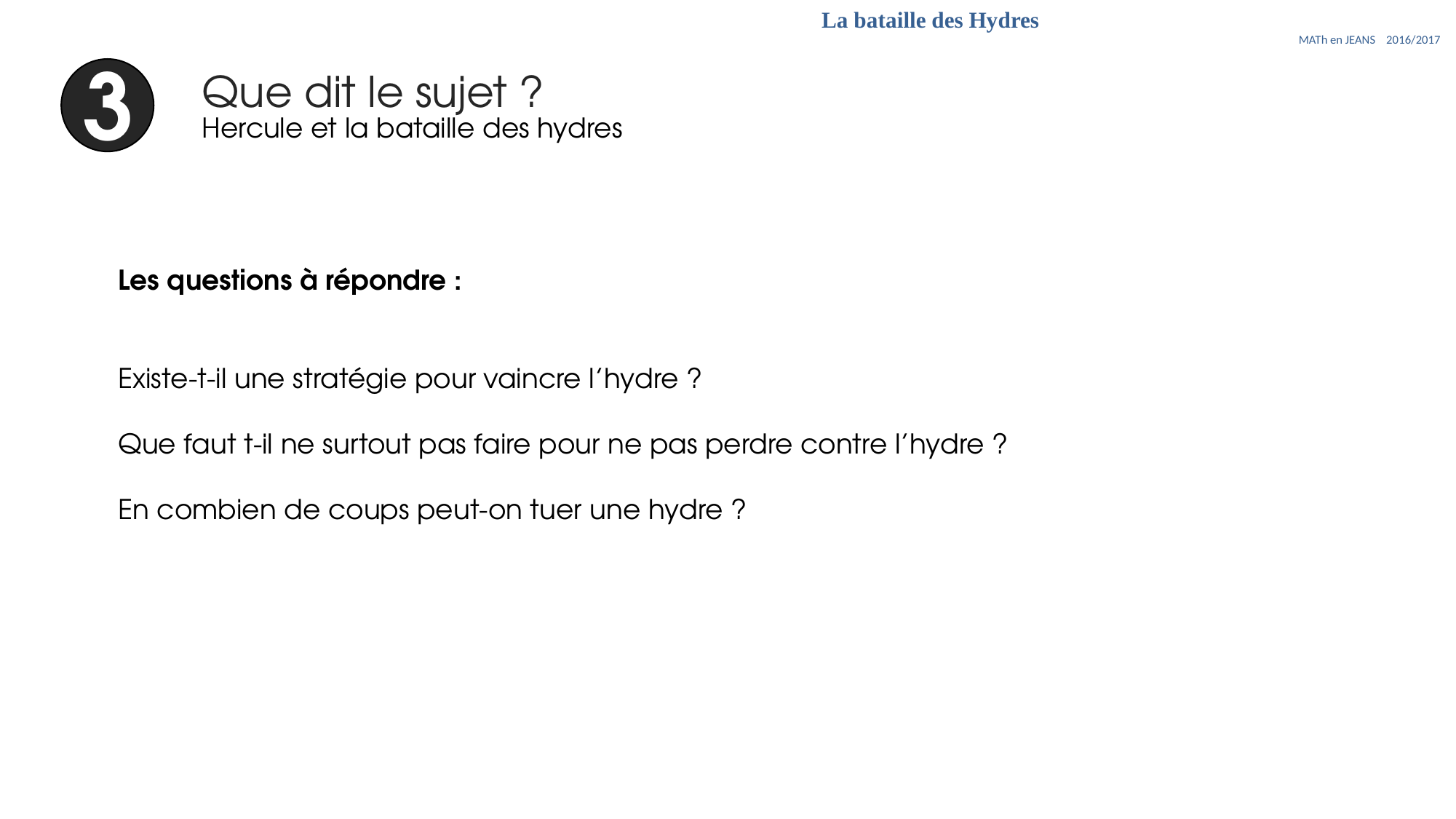

La bataille des Hydres
MATh en JEANS    2016/2017
3

Que dit le sujet ?
Hercule et la bataille des hydres
Les questions à répondre :

Existe-t-il une stratégie pour vaincre l’hydre ?

Que faut t-il ne surtout pas faire pour ne pas perdre contre l’hydre ?

En combien de coups peut-on tuer une hydre ?